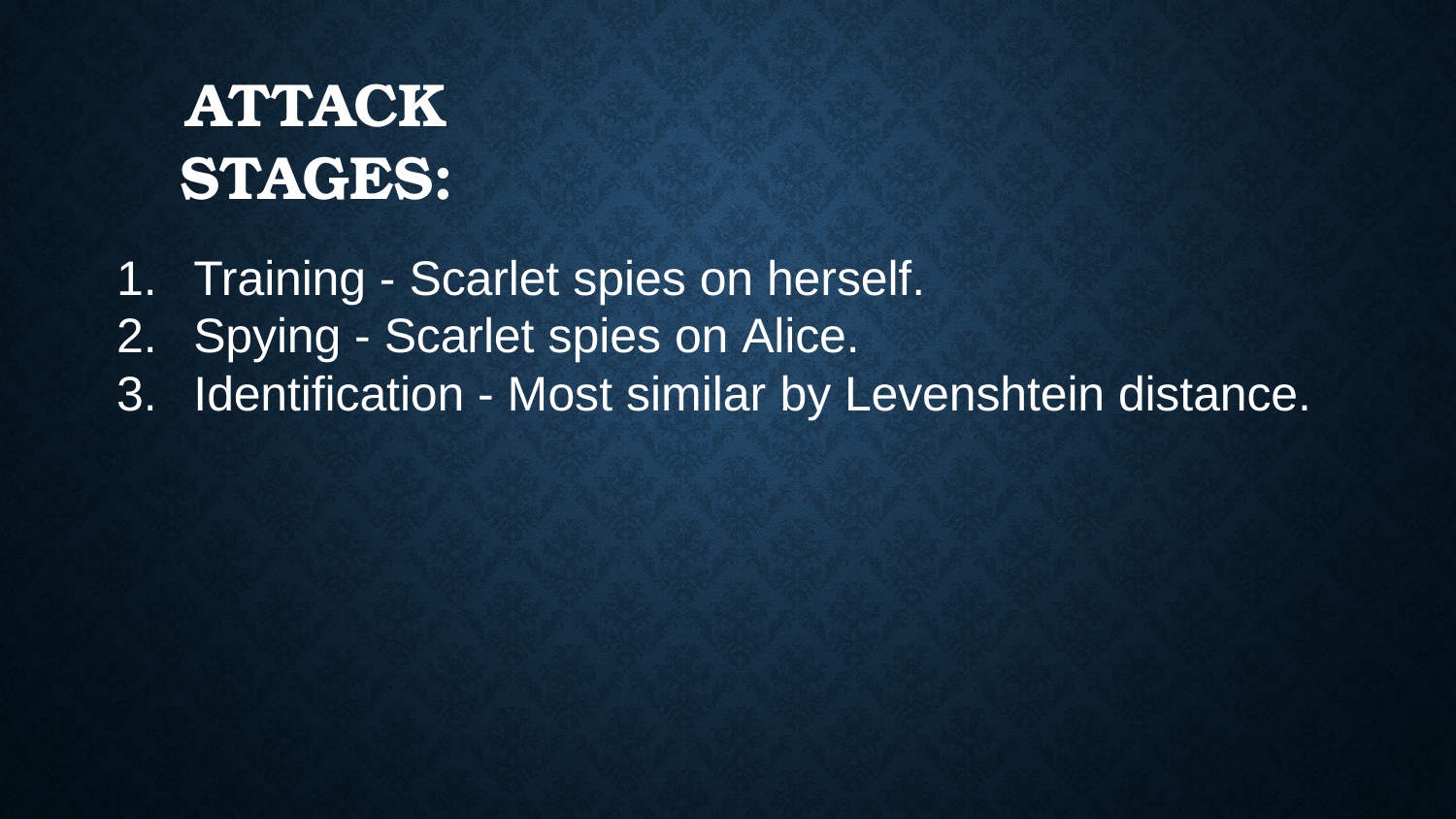

# Attack Stages:
Training - Scarlet spies on herself.
Spying - Scarlet spies on Alice.
Identification - Most similar by Levenshtein distance.